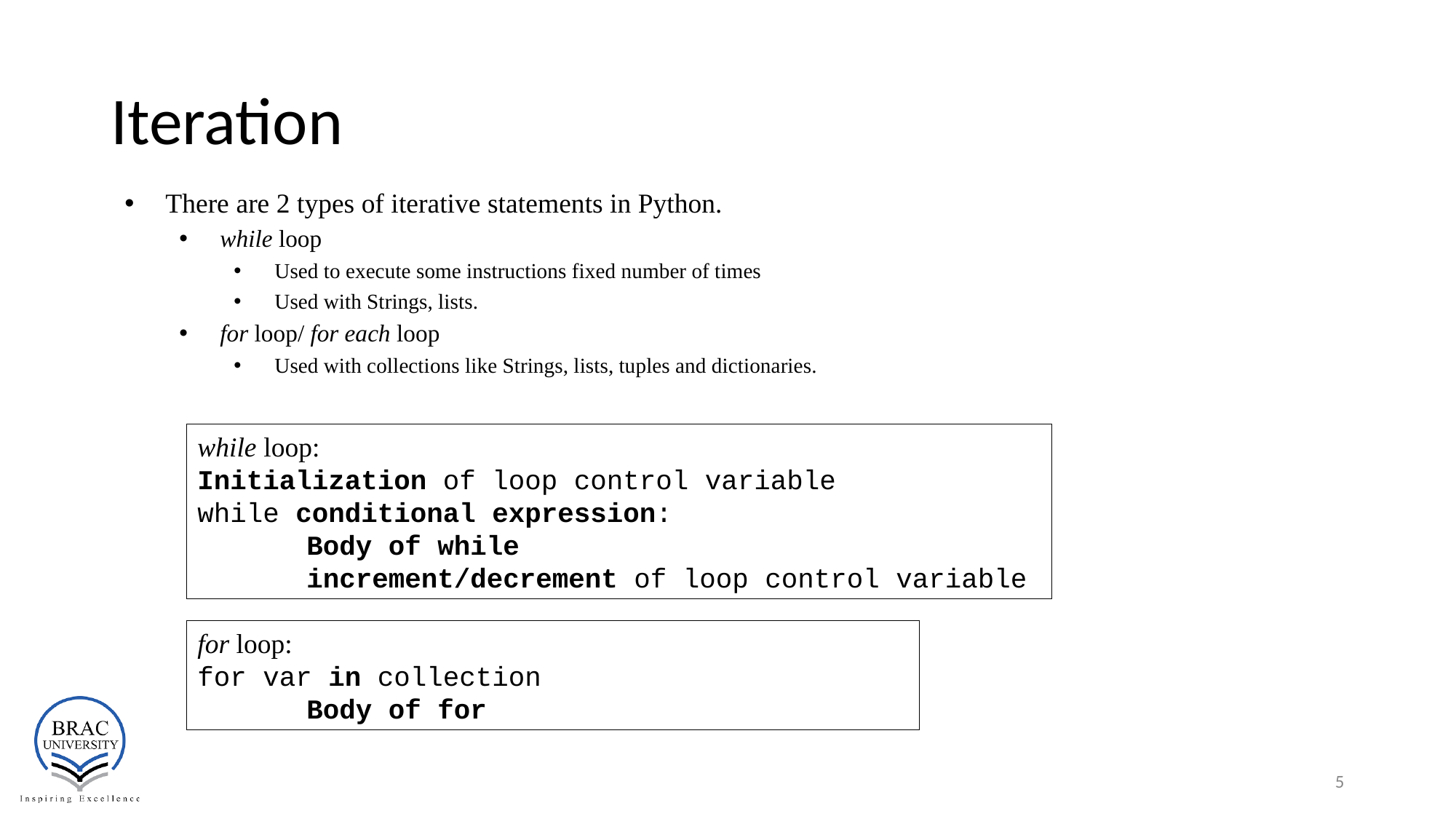

# Iteration
There are 2 types of iterative statements in Python.
while loop
Used to execute some instructions fixed number of times
Used with Strings, lists.
for loop/ for each loop
Used with collections like Strings, lists, tuples and dictionaries.
while loop:
Initialization of loop control variable
while conditional expression:
	Body of while
	increment/decrement of loop control variable
for loop:
for var in collection
	Body of for
5